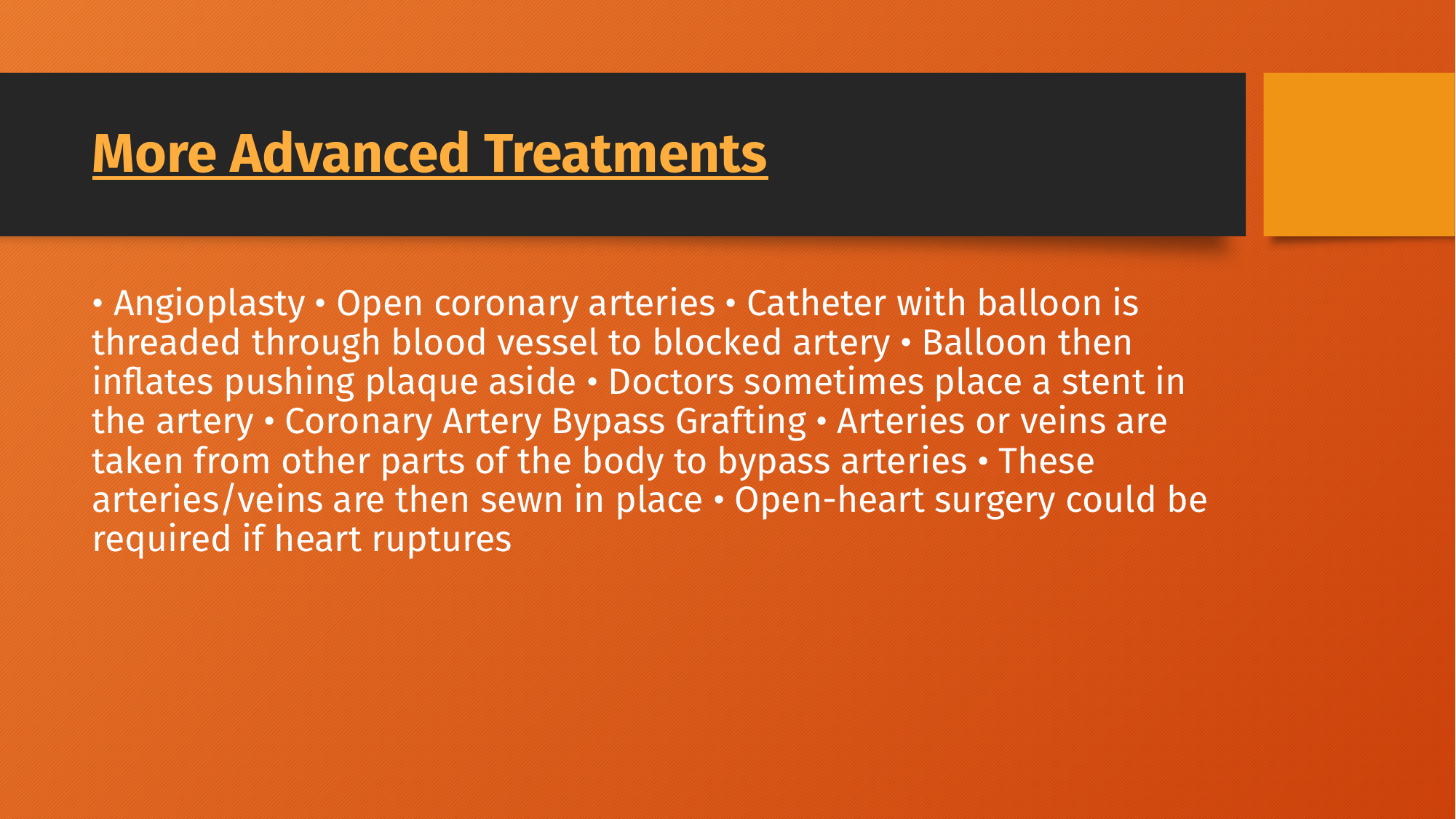

# More Advanced Treatments
• Angioplasty • Open coronary arteries • Catheter with balloon is threaded through blood vessel to blocked artery • Balloon then inflates pushing plaque aside • Doctors sometimes place a stent in the artery • Coronary Artery Bypass Grafting • Arteries or veins are taken from other parts of the body to bypass arteries • These arteries/veins are then sewn in place • Open-heart surgery could be required if heart ruptures